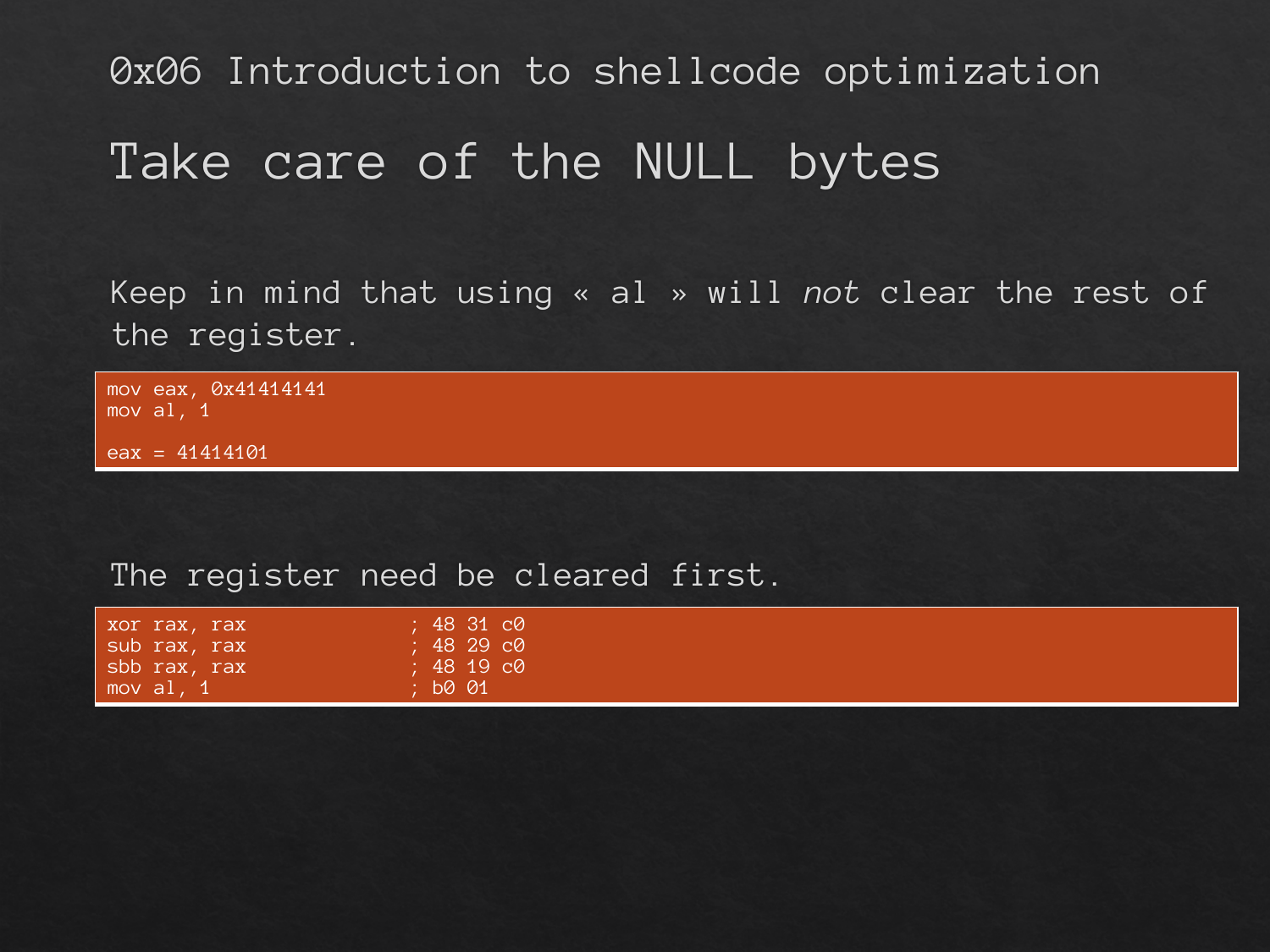

# 0x06 Introduction to shellcode optimization
Take care of the NULL bytes

Keep in mind that using « al » will not clear the rest of the register.

The register need be cleared first.

| mov eax, 0x41414141 mov al, 1 eax = 41414101 |
| --- |
| xor rax, rax ; 48 31 c0 sub rax, rax ; 48 29 c0 sbb rax, rax ; 48 19 c0 mov al, 1 ; b0 01 |
| --- |